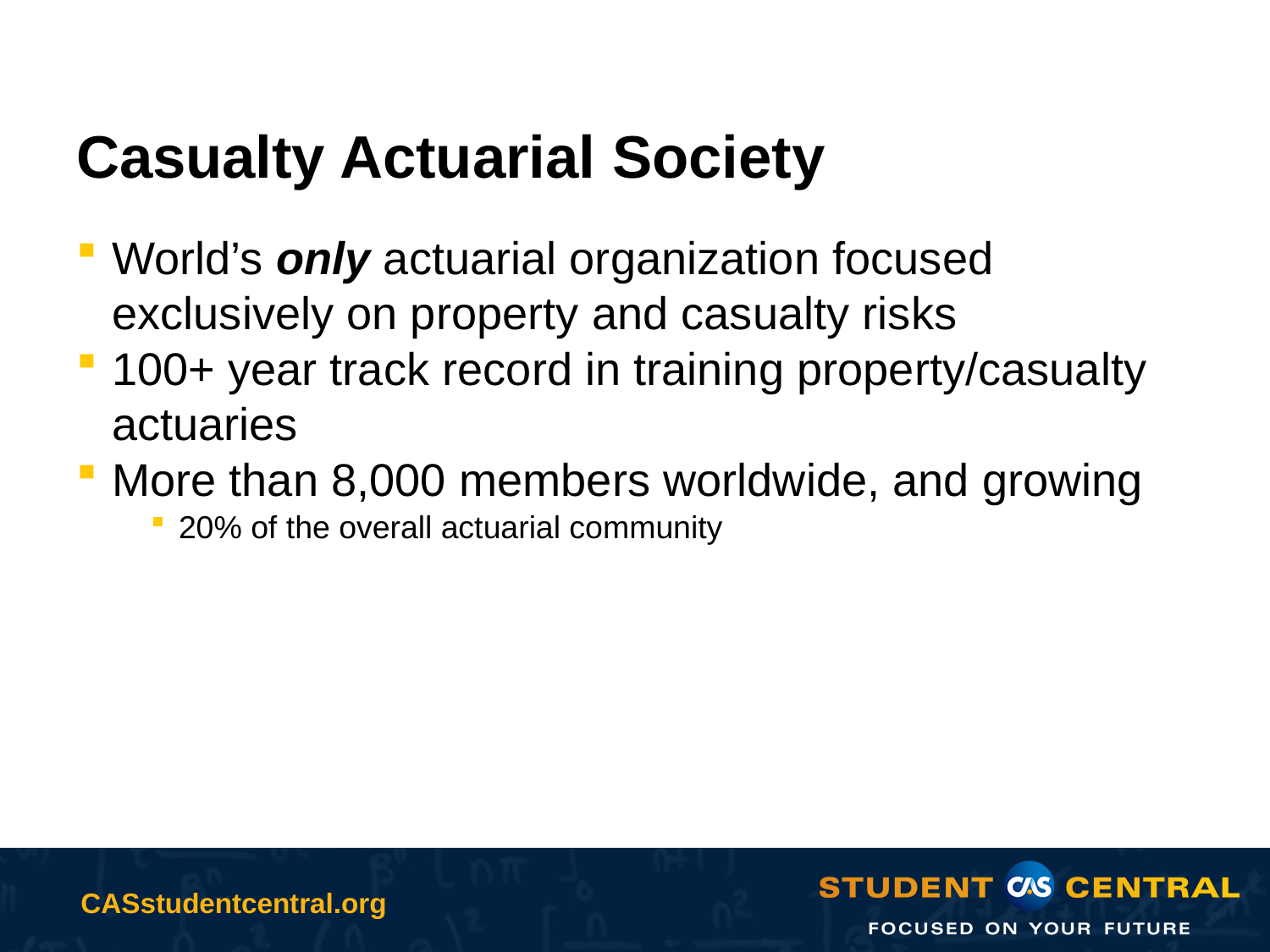

# Casualty Actuarial Society
World’s only actuarial organization focused exclusively on property and casualty risks
100+ year track record in training property/casualty actuaries
More than 8,000 members worldwide, and growing
20% of the overall actuarial community